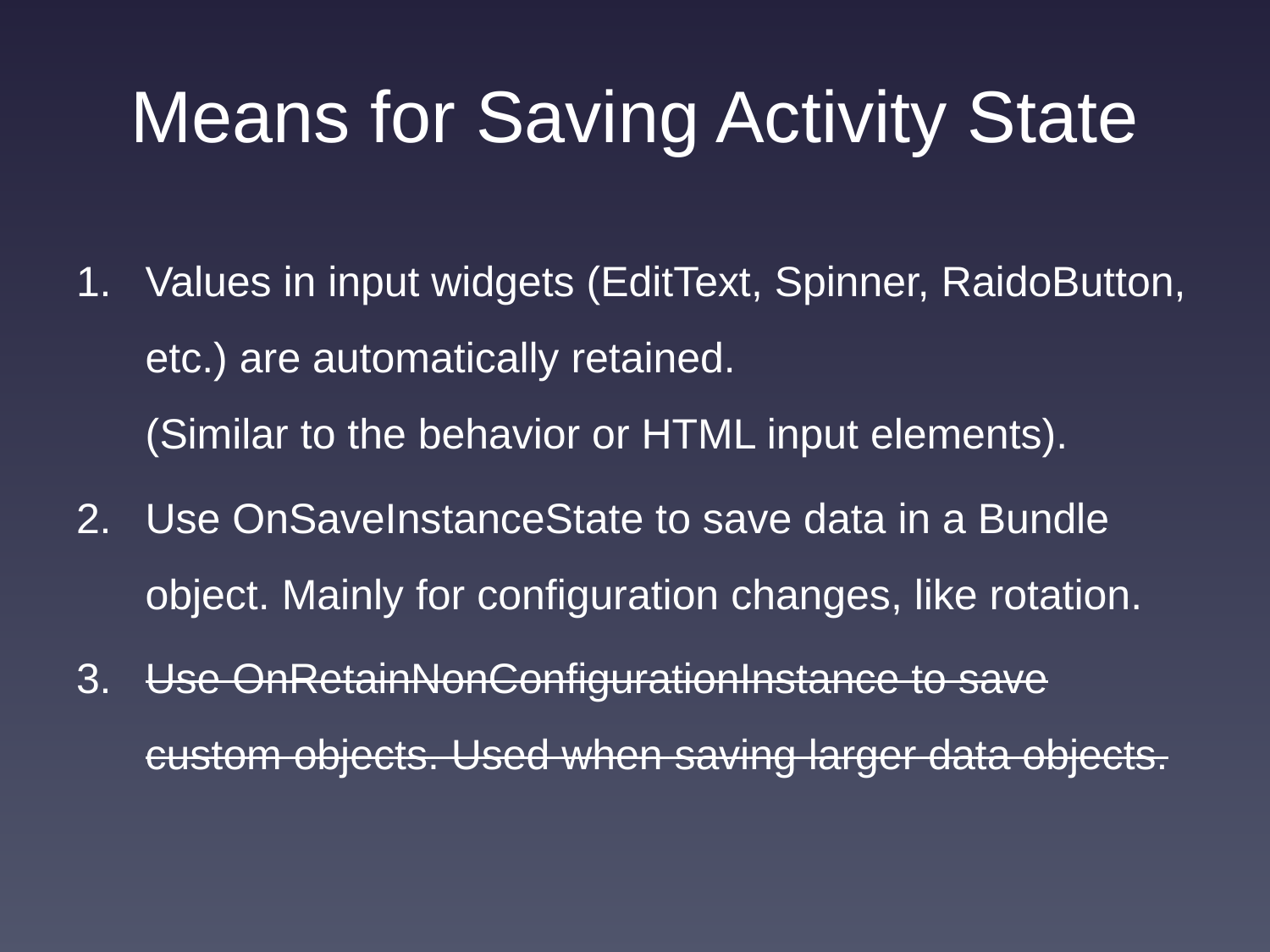

# Means for Saving Activity State
Values in input widgets (EditText, Spinner, RaidoButton, etc.) are automatically retained.
(Similar to the behavior or HTML input elements).
Use OnSaveInstanceState to save data in a Bundle object. Mainly for configuration changes, like rotation.
Use OnRetainNonConfigurationInstance to save custom objects. Used when saving larger data objects.